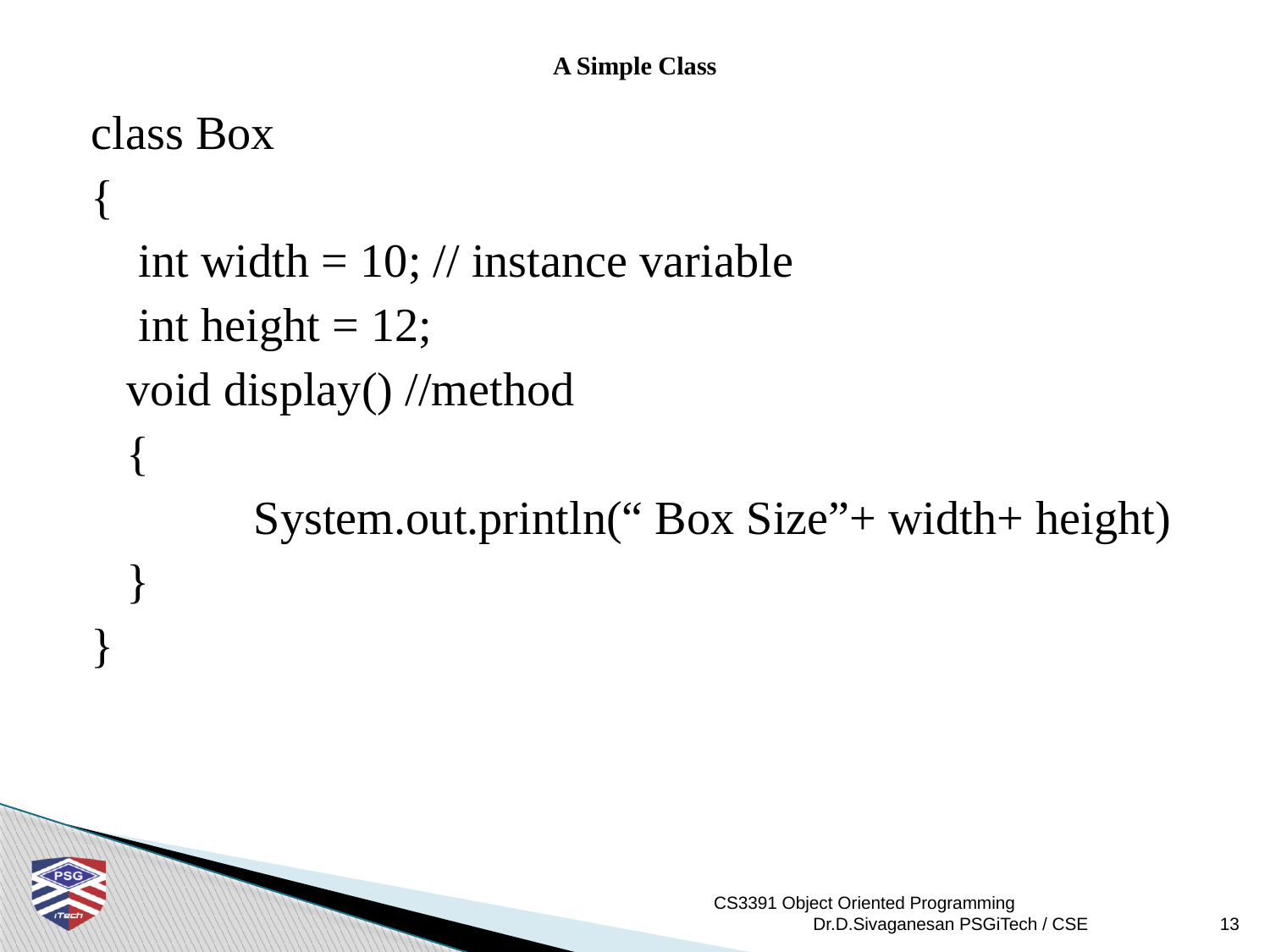

# A Simple Class
class Box
{
	 int width = 10; // instance variable
	 int height = 12;
	void display() //method
	{
		System.out.println(“ Box Size”+ width+ height)
	}
}

CS3391 Object Oriented Programming                Dr.D.Sivaganesan PSGiTech / CSE
13